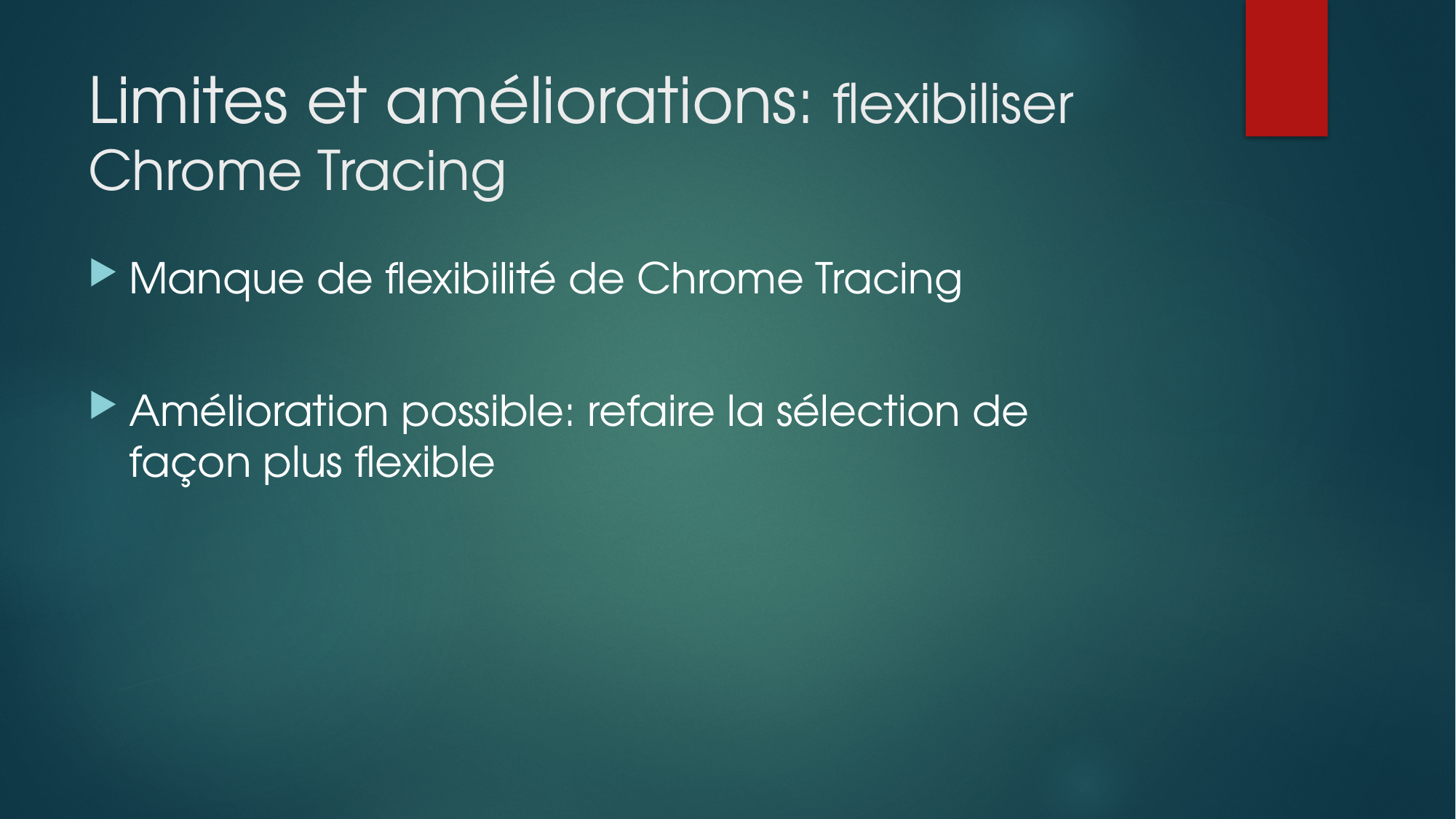

# Limites et améliorations: flexibiliser Chrome Tracing
Manque de flexibilité de Chrome Tracing

Amélioration possible: refaire la sélection de façon plus flexible